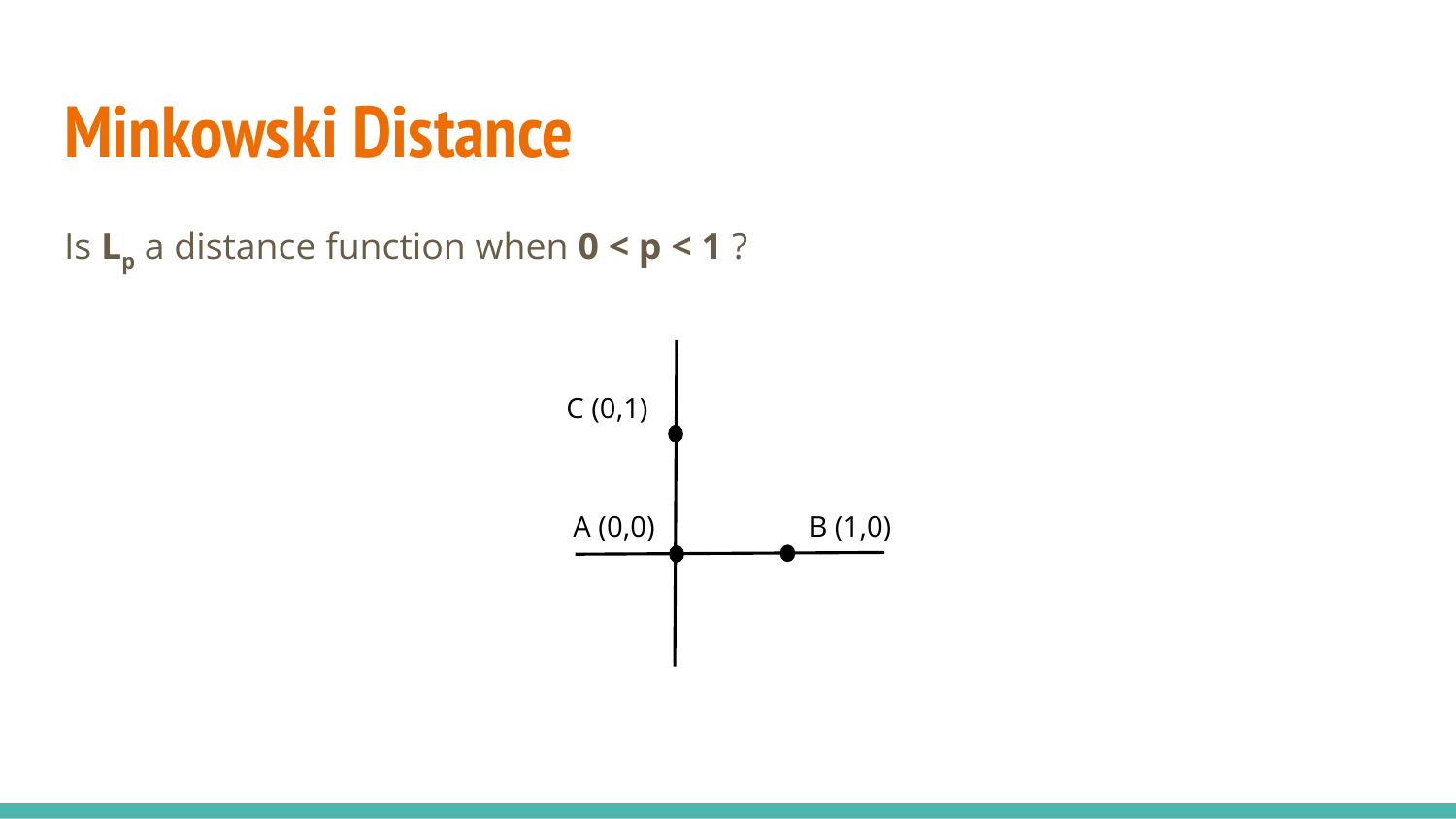

# Minkowski Distance
Is Lp a distance function when 0 < p < 1 ?
C (0,1)

A (0,0)
B (1,0)